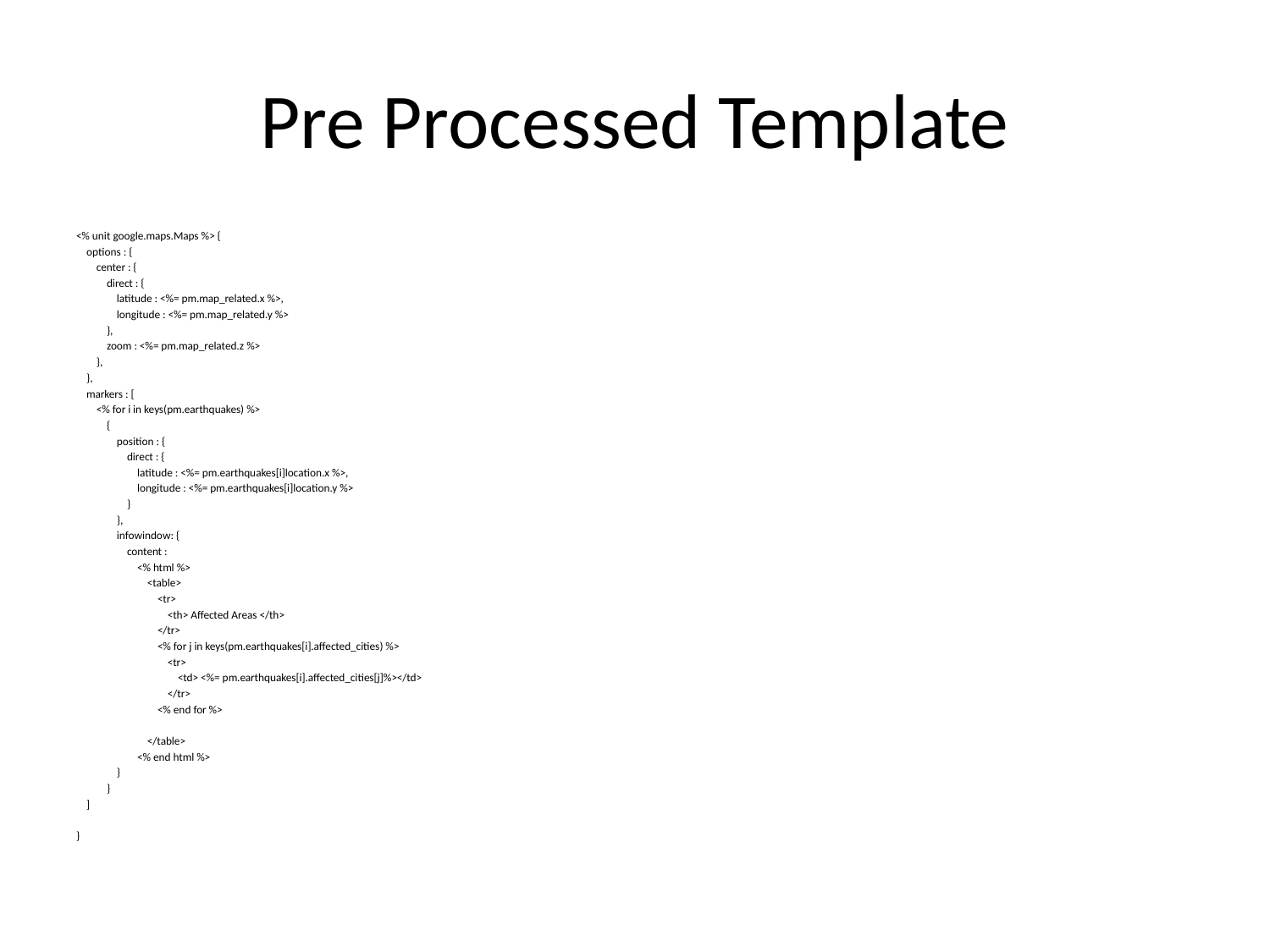

# Pre Processed Template
<% unit google.maps.Maps %> {
    options : {
        center : {
            direct : {
                latitude : <%= pm.map_related.x %>,
                longitude : <%= pm.map_related.y %>
            },
            zoom : <%= pm.map_related.z %>
        },
    },
    markers : [
        <% for i in keys(pm.earthquakes) %>
            {
                position : {
                    direct : {
                        latitude : <%= pm.earthquakes[i]location.x %>,
                        longitude : <%= pm.earthquakes[i]location.y %>
                    }
                },
                infowindow: {
                    content :
                        <% html %>
                            <table>
                                <tr>
                                    <th> Affected Areas </th>
                                </tr>
                                <% for j in keys(pm.earthquakes[i].affected_cities) %>
                                    <tr>
                                        <td> <%= pm.earthquakes[i].affected_cities[j]%></td>
                                    </tr>
                                <% end for %>

                            </table>
                        <% end html %>
                }
            }
    ]

}